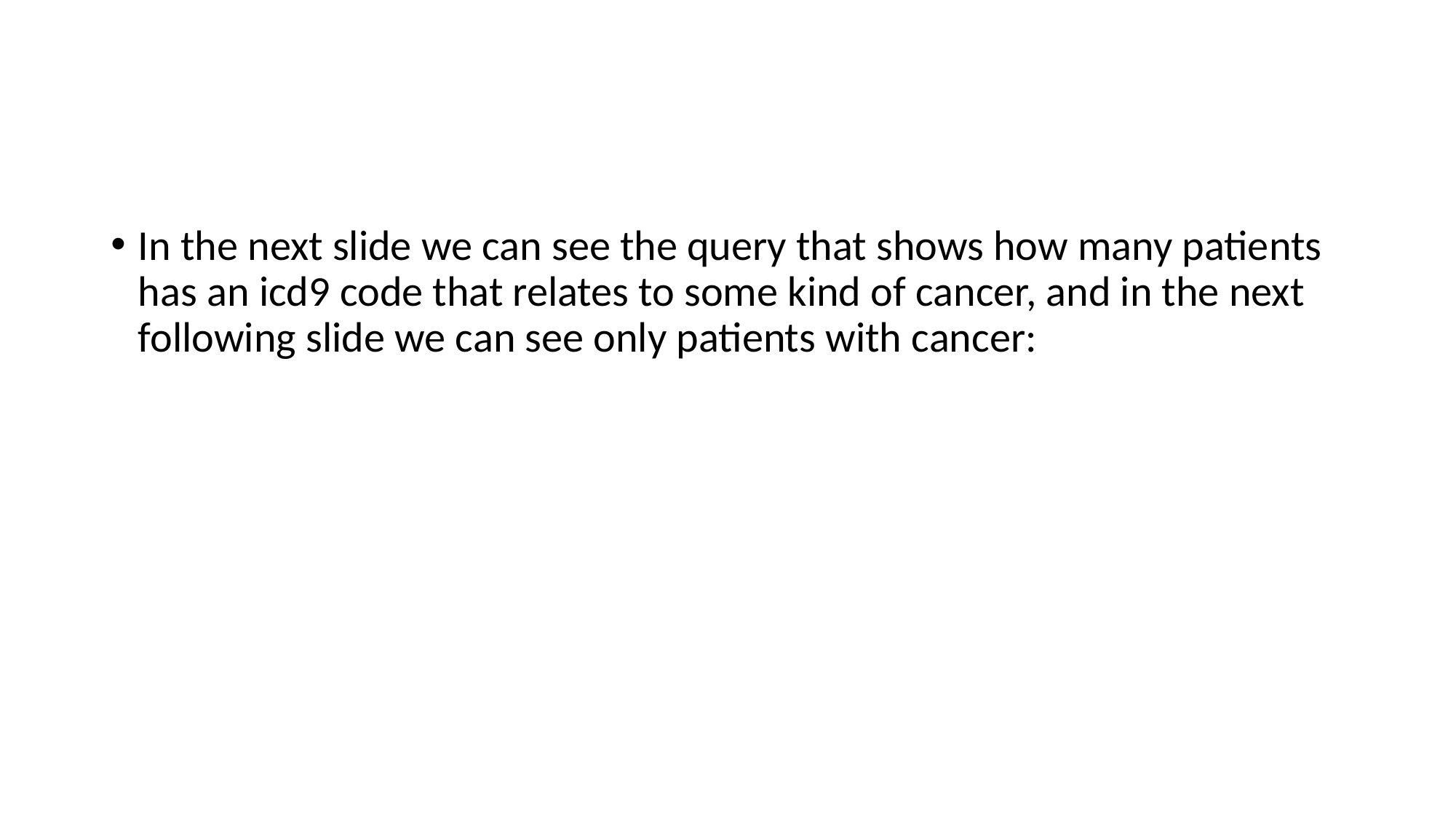

#
In the next slide we can see the query that shows how many patients has an icd9 code that relates to some kind of cancer, and in the next following slide we can see only patients with cancer: